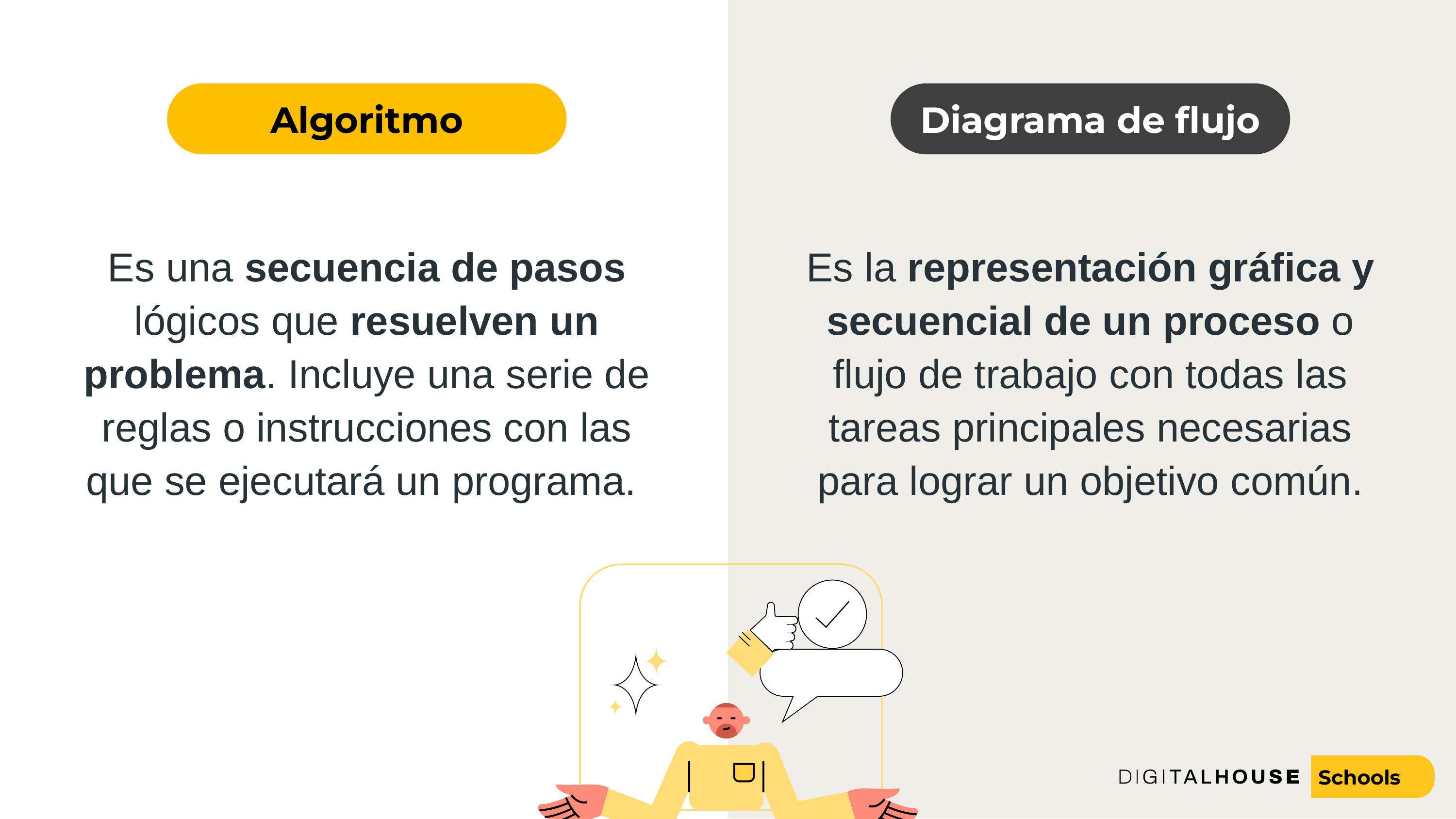

Algoritmo
Diagrama de flujo
Es una secuencia de pasos lógicos que resuelven un problema. Incluye una serie de reglas o instrucciones con las que se ejecutará un programa.
Es la representación gráfica y secuencial de un proceso o flujo de trabajo con todas las tareas principales necesarias para lograr un objetivo común.

Schools